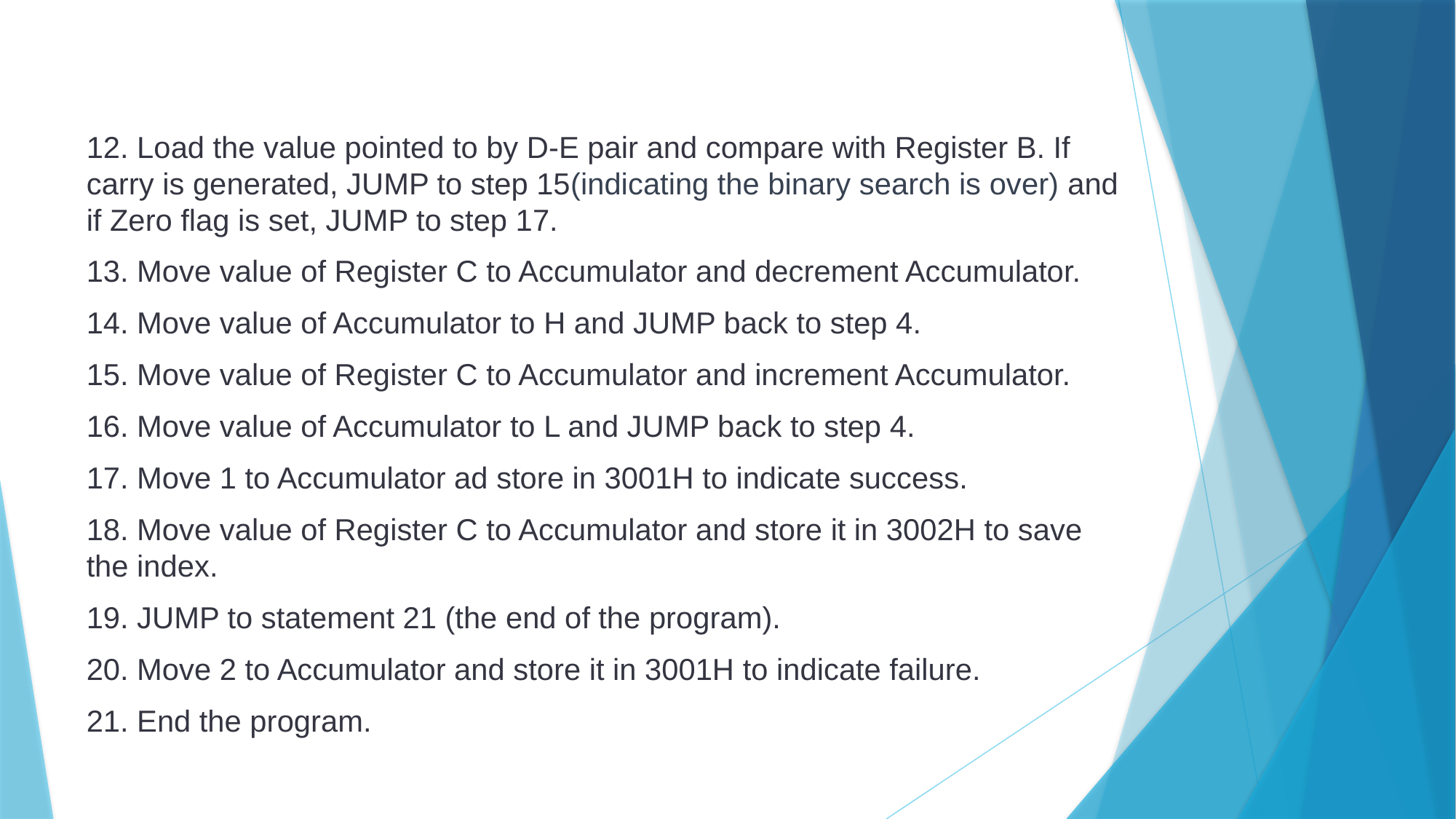

12. Load the value pointed to by D-E pair and compare with Register B. If carry is generated, JUMP to step 15(indicating the binary search is over) and if Zero flag is set, JUMP to step 17.
13. Move value of Register C to Accumulator and decrement Accumulator.
14. Move value of Accumulator to H and JUMP back to step 4.
15. Move value of Register C to Accumulator and increment Accumulator.
16. Move value of Accumulator to L and JUMP back to step 4.
17. Move 1 to Accumulator ad store in 3001H to indicate success.
18. Move value of Register C to Accumulator and store it in 3002H to save the index.
19. JUMP to statement 21 (the end of the program).
20. Move 2 to Accumulator and store it in 3001H to indicate failure.
21. End the program.